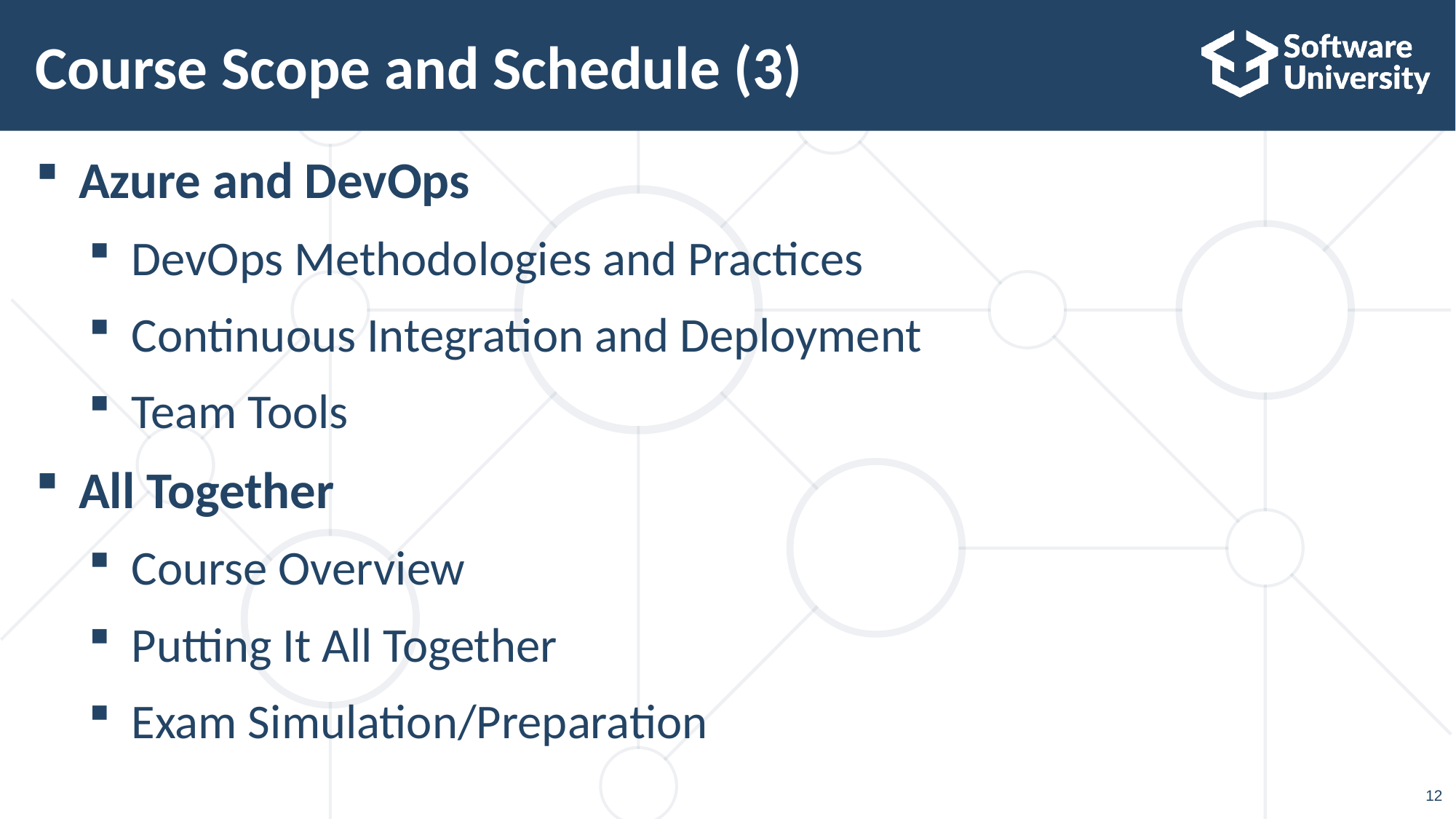

# Course Scope and Schedule (3)
Azure and DevOps
DevOps Methodologies and Practices
Continuous Integration and Deployment
Team Tools
All Together
Course Overview
Putting It All Together
Exam Simulation/Preparation
12